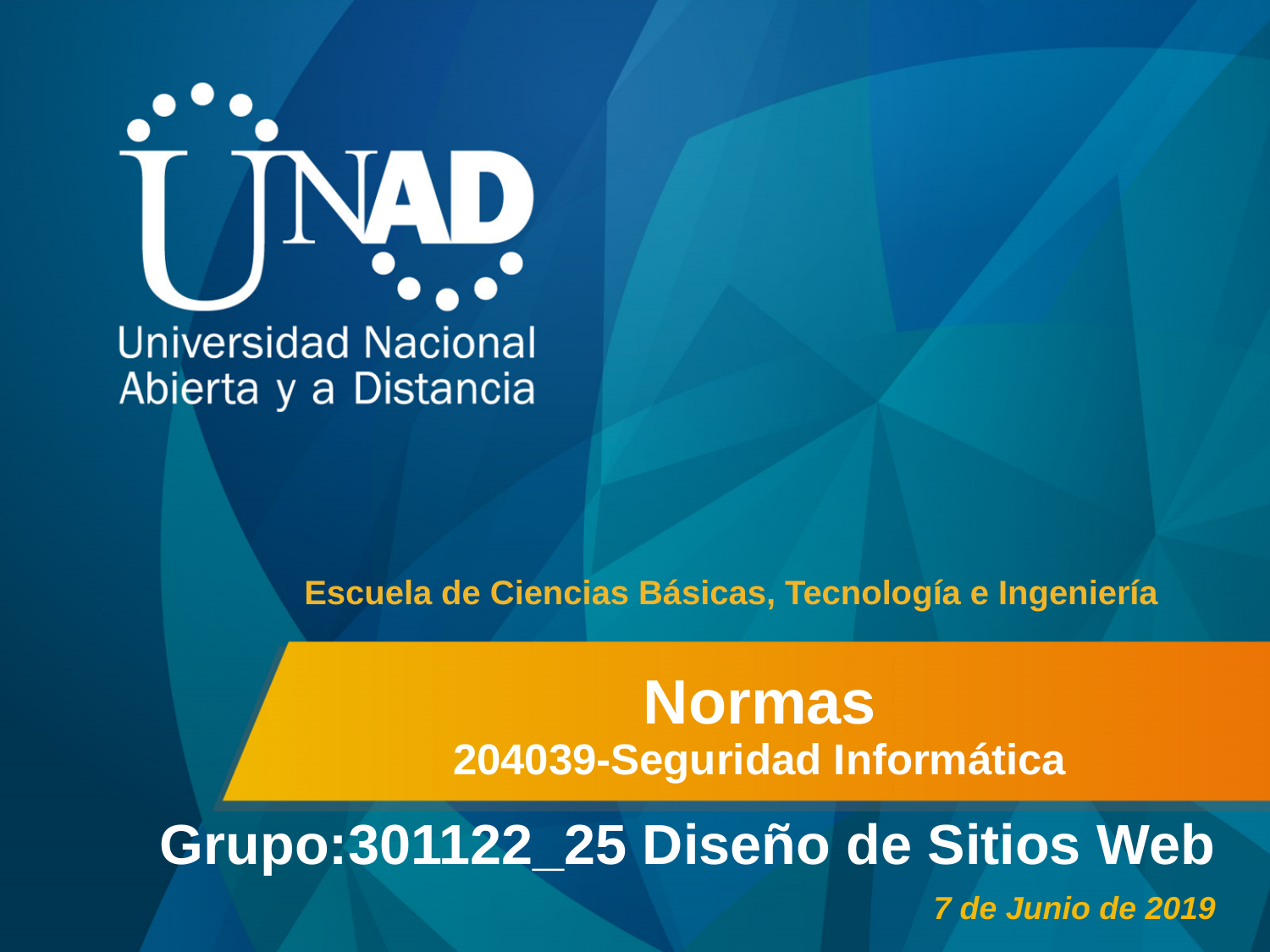

Escuela de Ciencias Básicas, Tecnología e Ingeniería
# Normas 204039-Seguridad Informática
Grupo:301122_25 Diseño de Sitios Web
7 de Junio de 2019